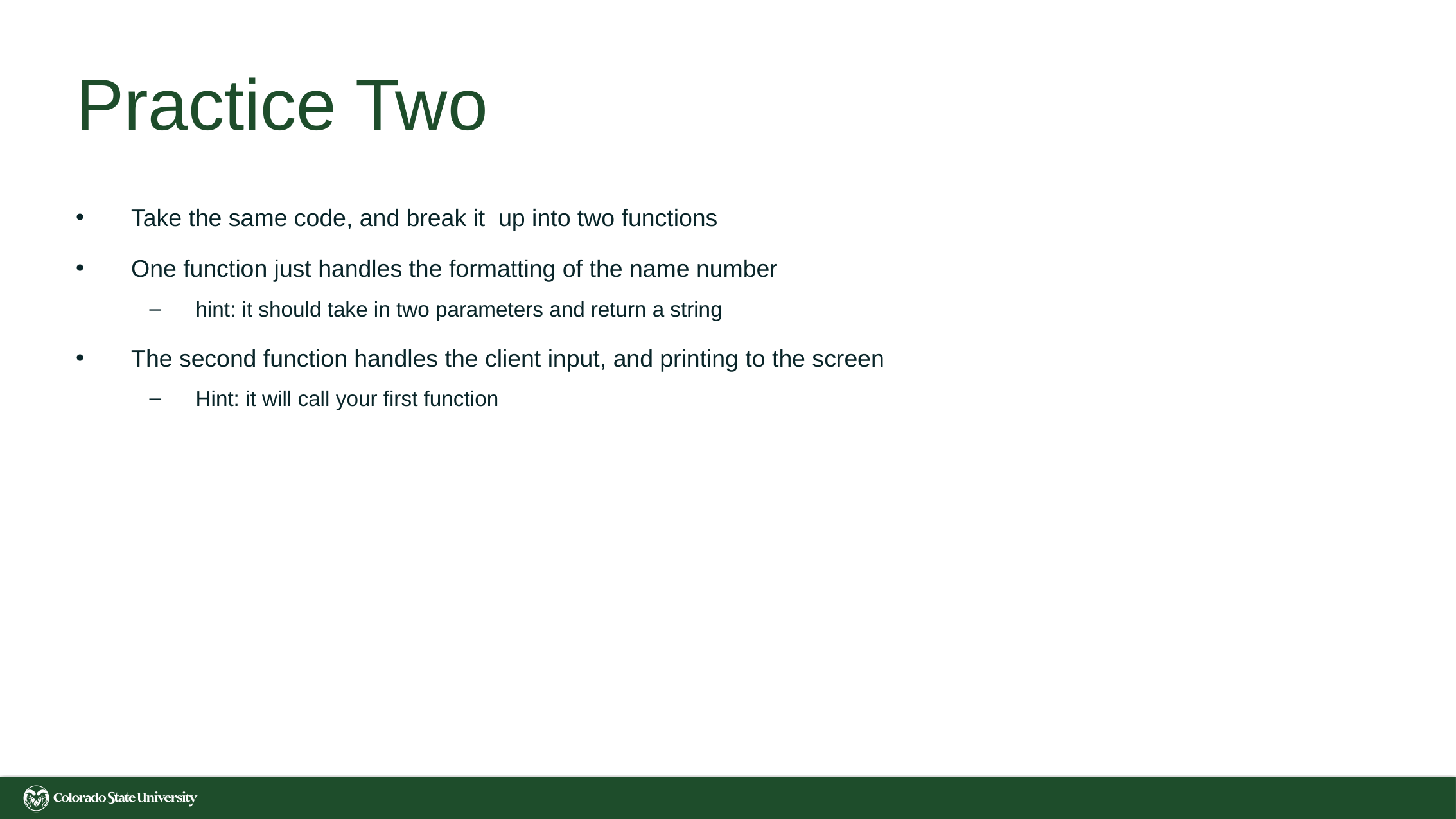

# Practice Two
Take the same code, and break it  up into two functions
One function just handles the formatting of the name number
hint: it should take in two parameters and return a string
The second function handles the client input, and printing to the screen
Hint: it will call your first function